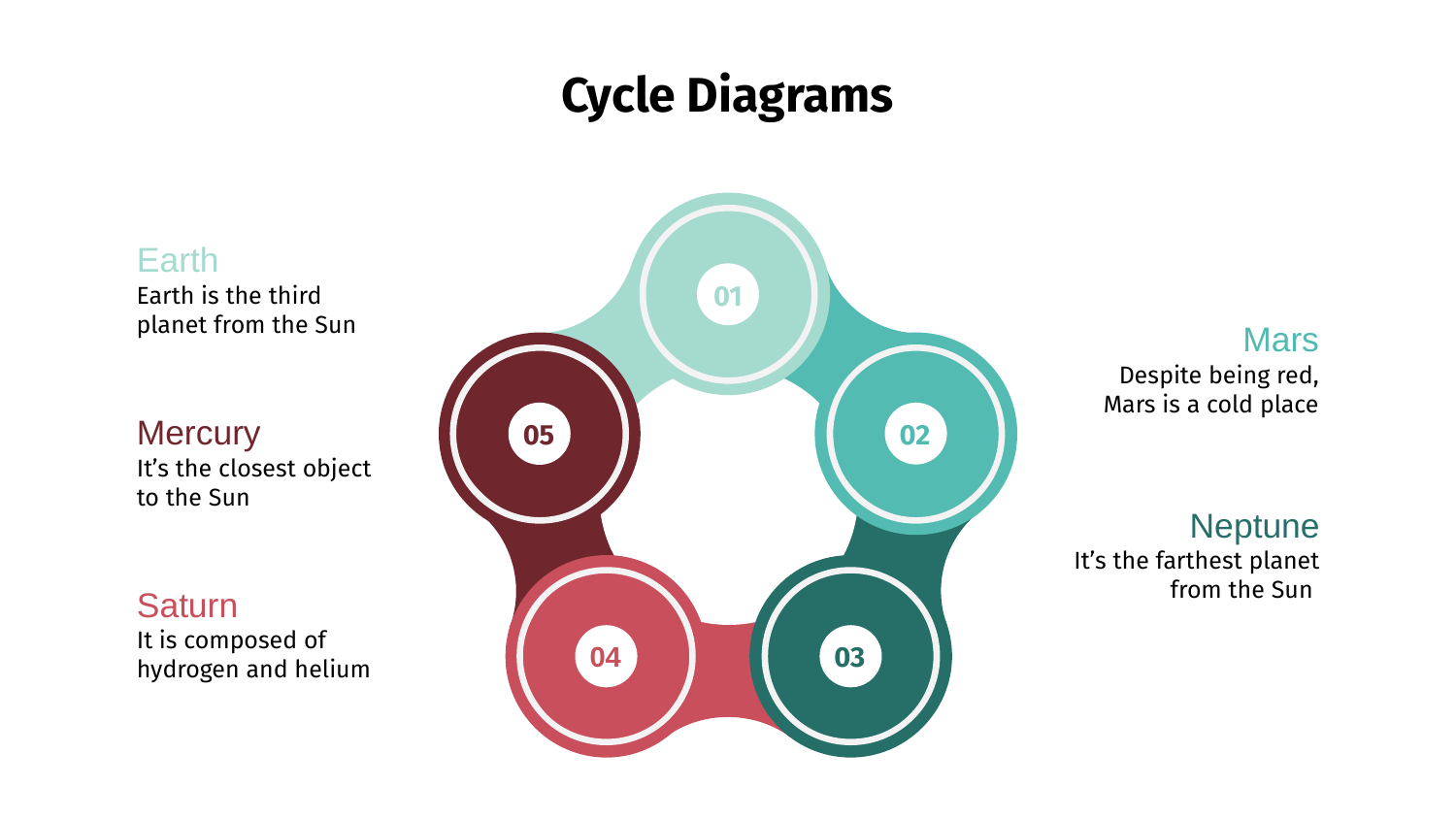

# Cycle Diagrams

Earth
Earth is the third planet from the Sun

01
Mars
Despite being red,
Mars is a cold place

Mercury
It’s the closest object to the Sun
05
02

Neptune
It’s the farthest planet from the Sun

Saturn
It is composed of hydrogen and helium

04
03